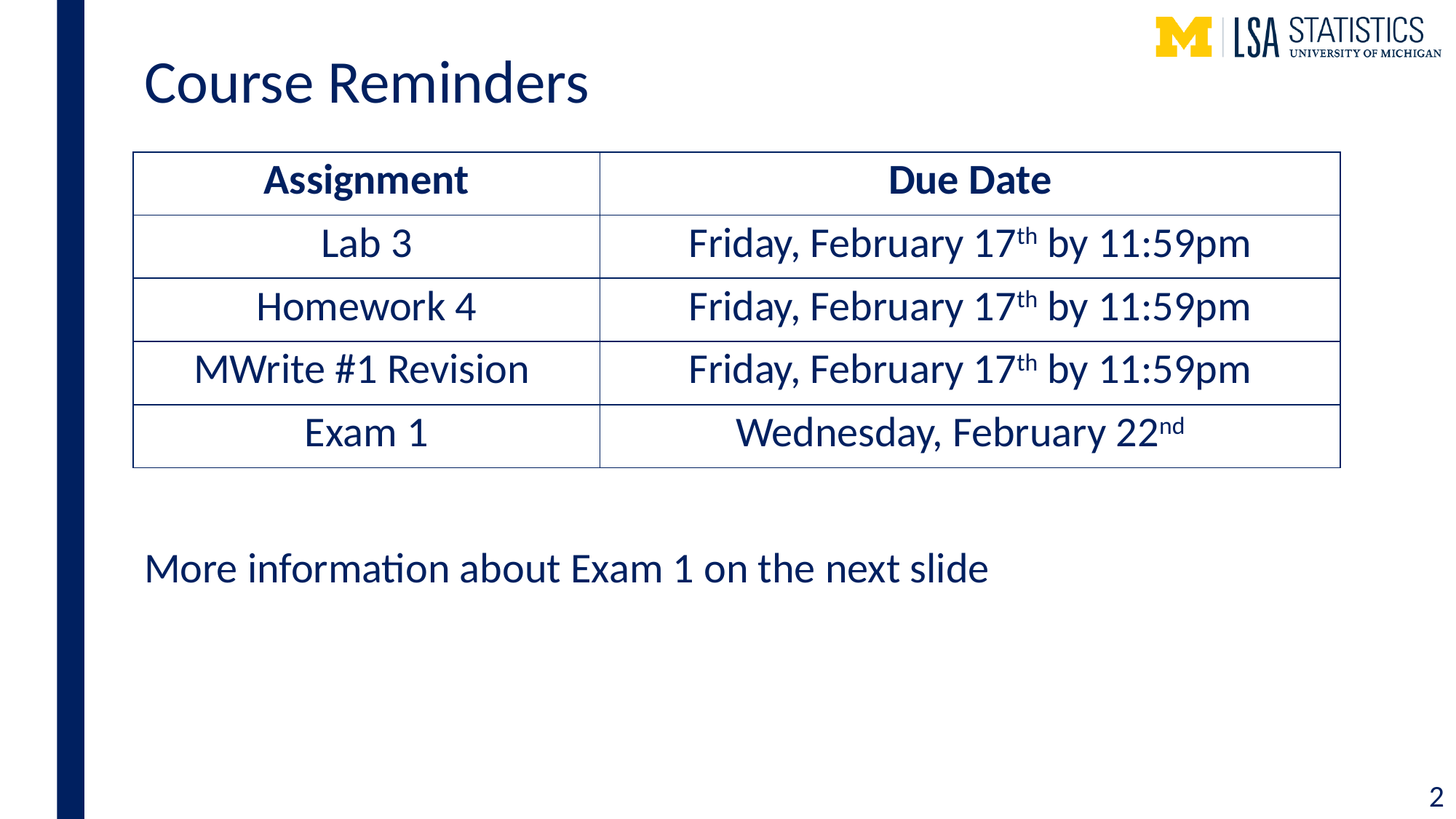

# Course Reminders
| Assignment | Due Date |
| --- | --- |
| Lab 3 | Friday, February 17th by 11:59pm |
| Homework 4 | Friday, February 17th by 11:59pm |
| MWrite #1 Revision | Friday, February 17th by 11:59pm |
| Exam 1 | Wednesday, February 22nd |
More information about Exam 1 on the next slide
2